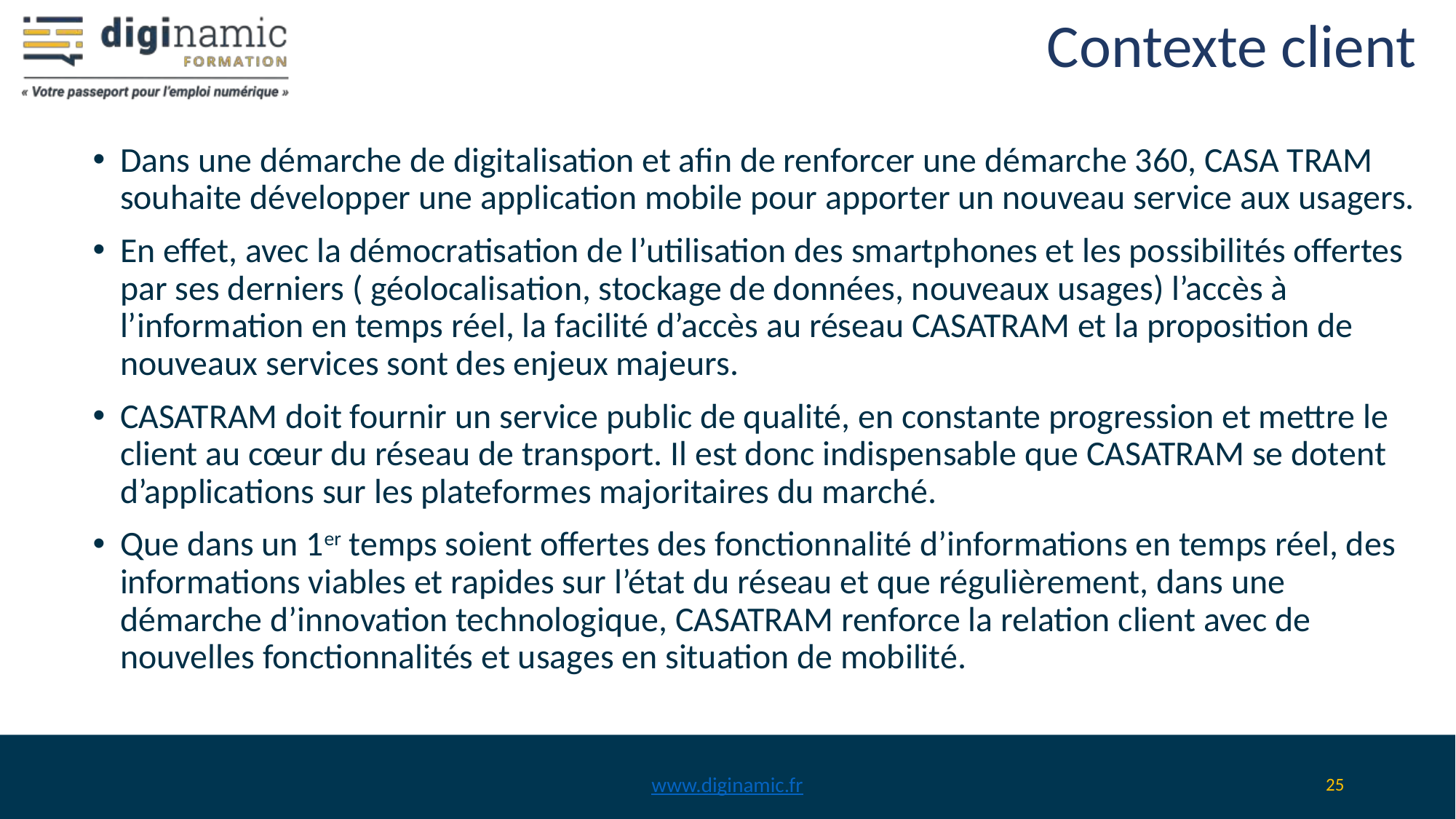

# Contexte client
Dans une démarche de digitalisation et afin de renforcer une démarche 360, CASA TRAM souhaite développer une application mobile pour apporter un nouveau service aux usagers.
En effet, avec la démocratisation de l’utilisation des smartphones et les possibilités offertes par ses derniers ( géolocalisation, stockage de données, nouveaux usages) l’accès à l’information en temps réel, la facilité d’accès au réseau CASATRAM et la proposition de nouveaux services sont des enjeux majeurs.
CASATRAM doit fournir un service public de qualité, en constante progression et mettre le client au cœur du réseau de transport. Il est donc indispensable que CASATRAM se dotent d’applications sur les plateformes majoritaires du marché.
Que dans un 1er temps soient offertes des fonctionnalité d’informations en temps réel, des informations viables et rapides sur l’état du réseau et que régulièrement, dans une démarche d’innovation technologique, CASATRAM renforce la relation client avec de nouvelles fonctionnalités et usages en situation de mobilité.
www.diginamic.fr
25